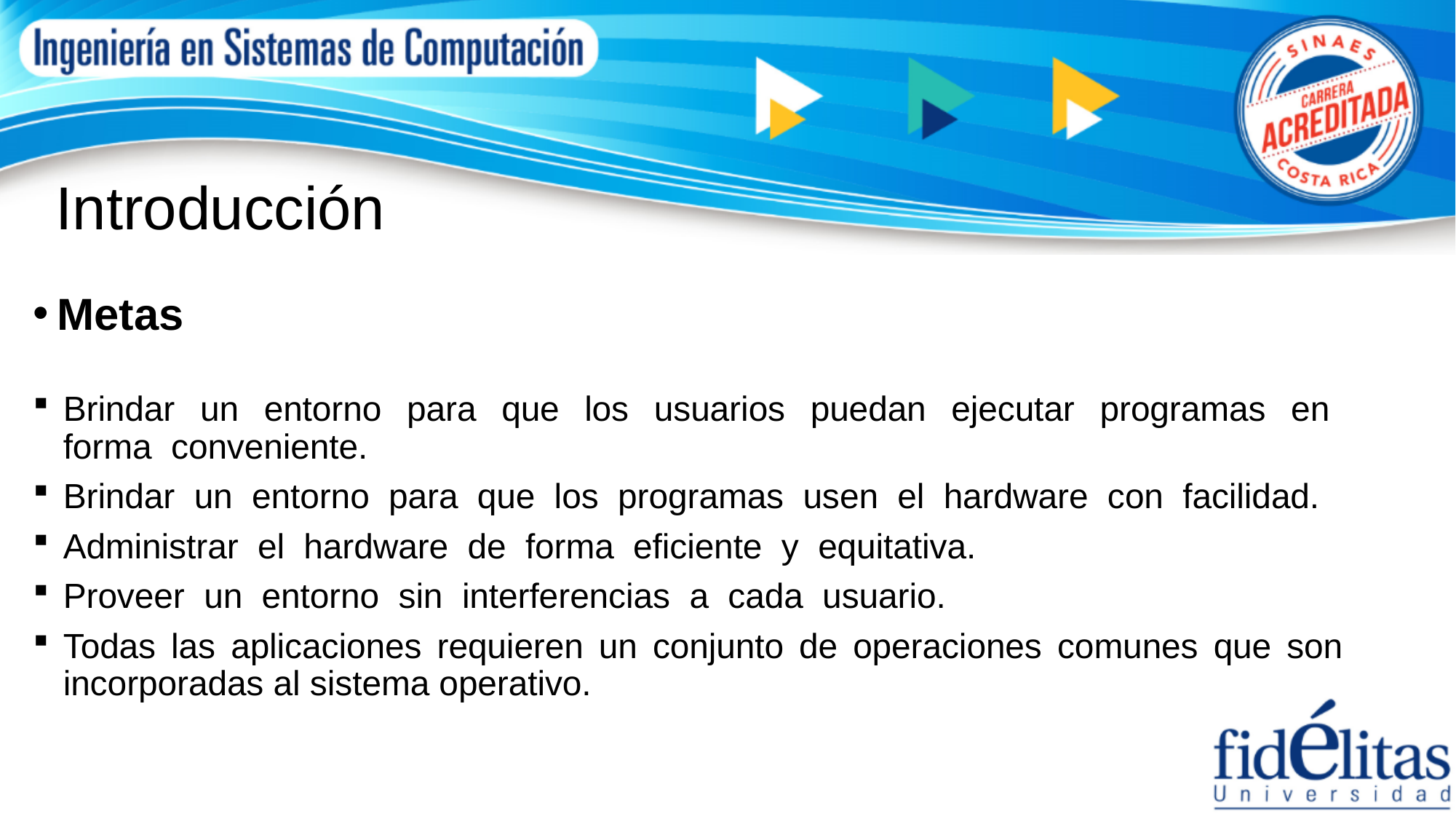

# Introducción
Metas

Brindar  un  entorno  para  que  los  usuarios  puedan  ejecutar  programas  en  forma  conveniente.
Brindar  un  entorno  para  que  los  programas  usen  el  hardware  con  facilidad.
Administrar  el  hardware  de  forma  eficiente  y  equitativa.
Proveer  un  entorno  sin  interferencias  a  cada  usuario.
Todas las aplicaciones requieren un conjunto de operaciones comunes que son incorporadas al sistema operativo.